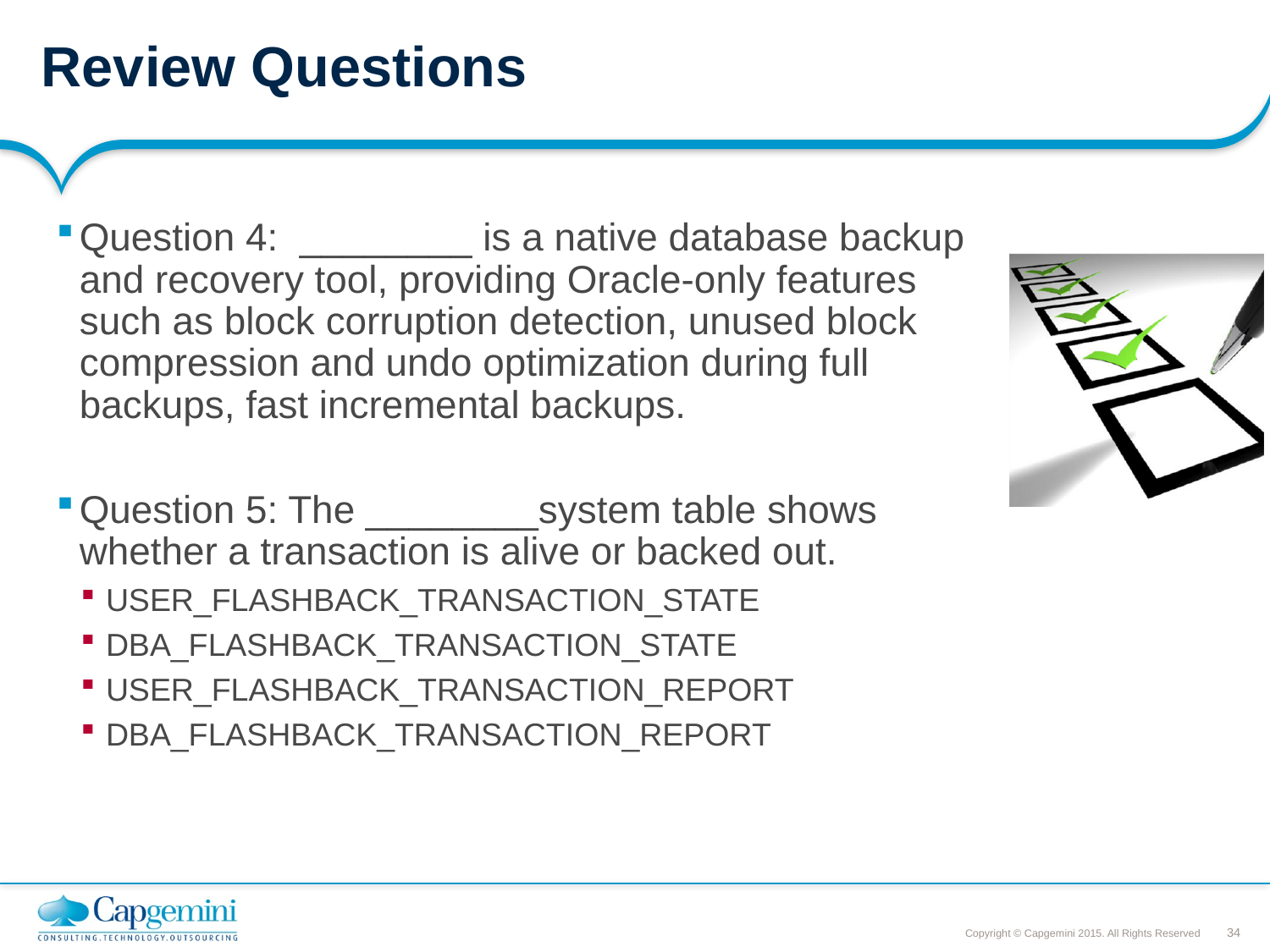

# Review Questions
Question 4:  ________ is a native database backup and recovery tool, providing Oracle-only features such as block corruption detection, unused block compression and undo optimization during full backups, fast incremental backups.

Question 5: The ________system table shows whether a transaction is alive or backed out.
USER_FLASHBACK_TRANSACTION_STATE
DBA_FLASHBACK_TRANSACTION_STATE
USER_FLASHBACK_TRANSACTION_REPORT
DBA_FLASHBACK_TRANSACTION_REPORT